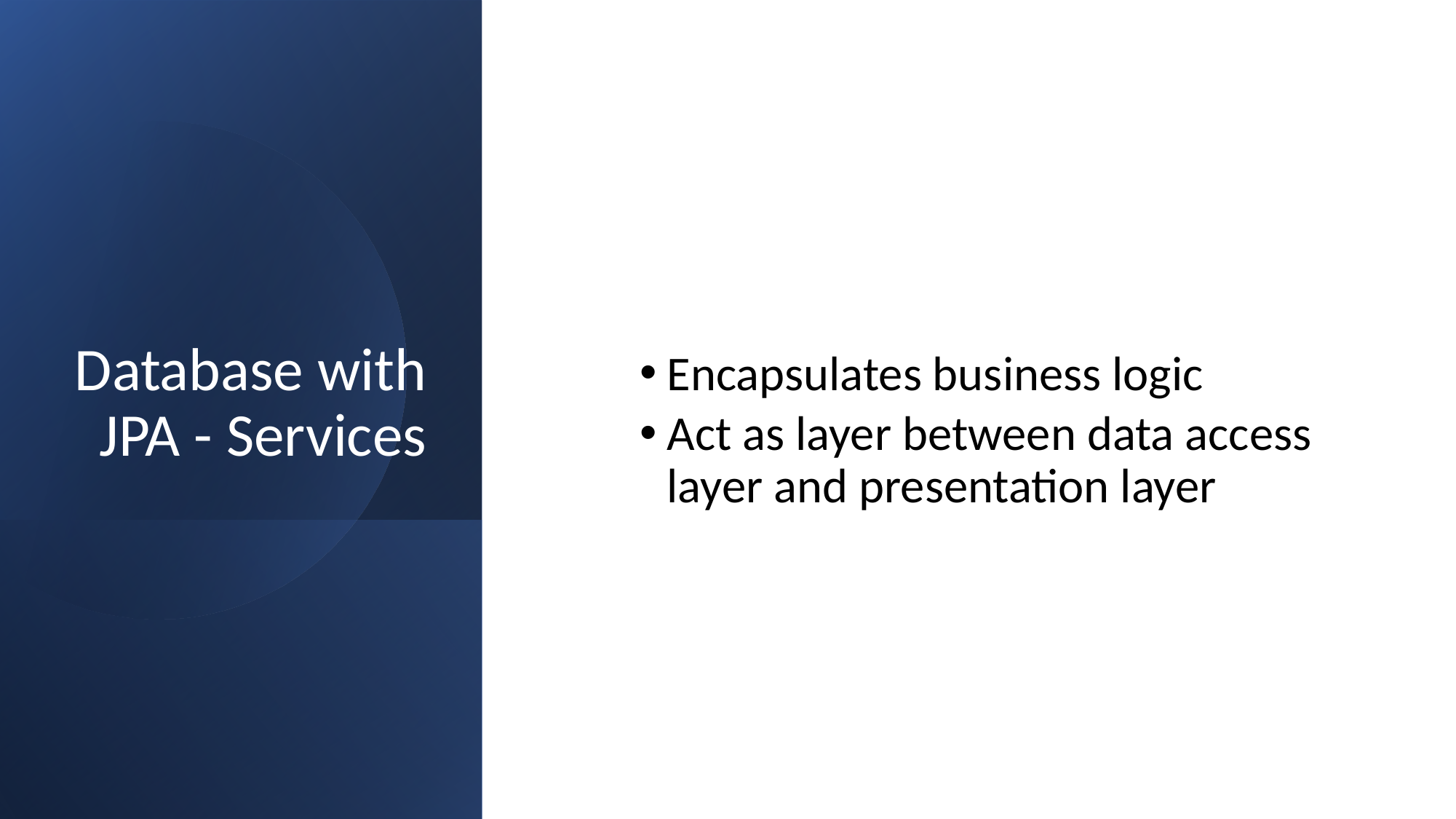

# Database with JPA - Services

Encapsulates business logic
Act as layer between data access layer and presentation layer

25